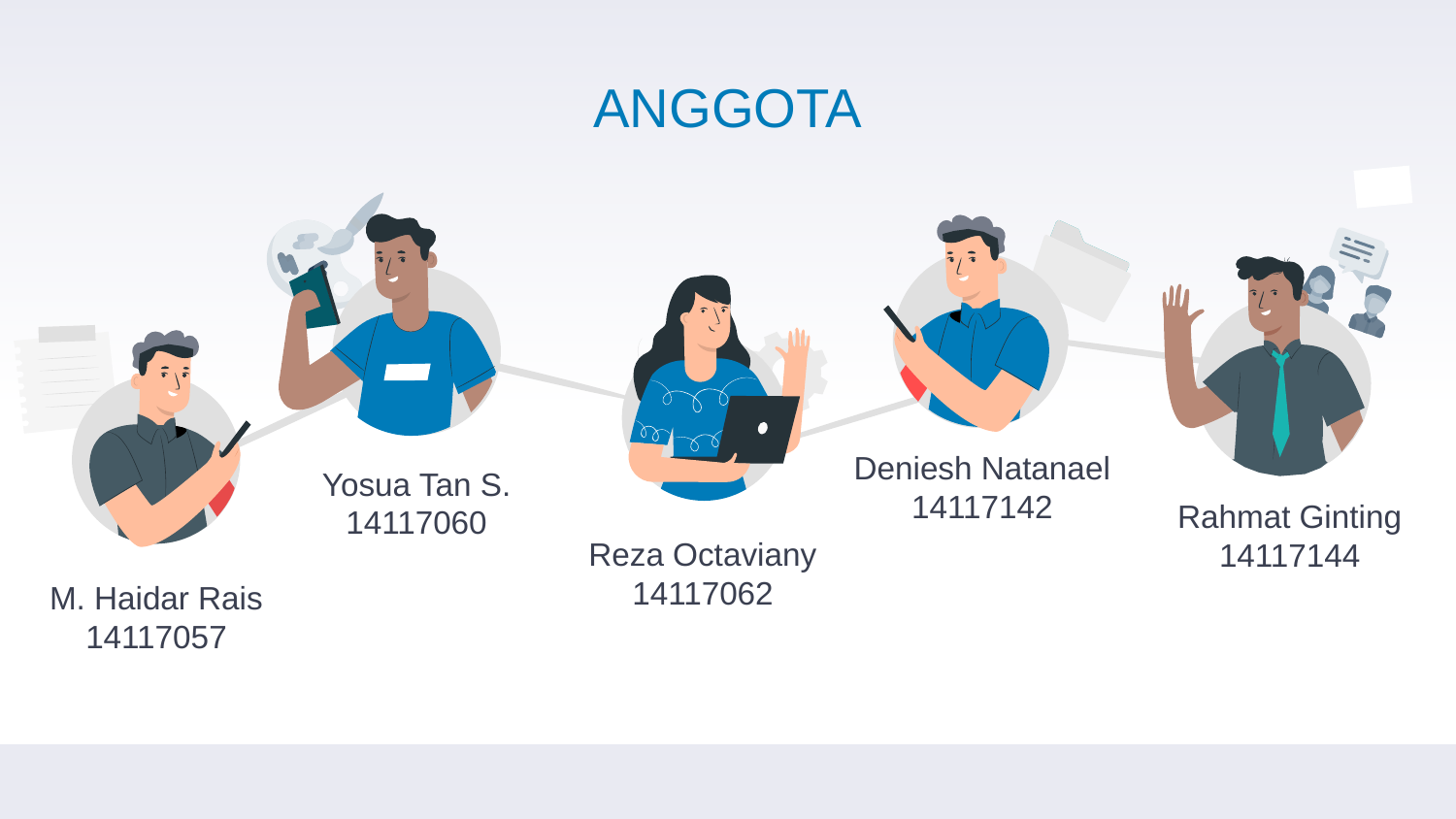

# ANGGOTA

Deniesh Natanael
14117142

Yosua Tan S.
14117060

Rahmat Ginting
14117144
Reza Octaviany
14117062
M. Haidar Rais
14117057